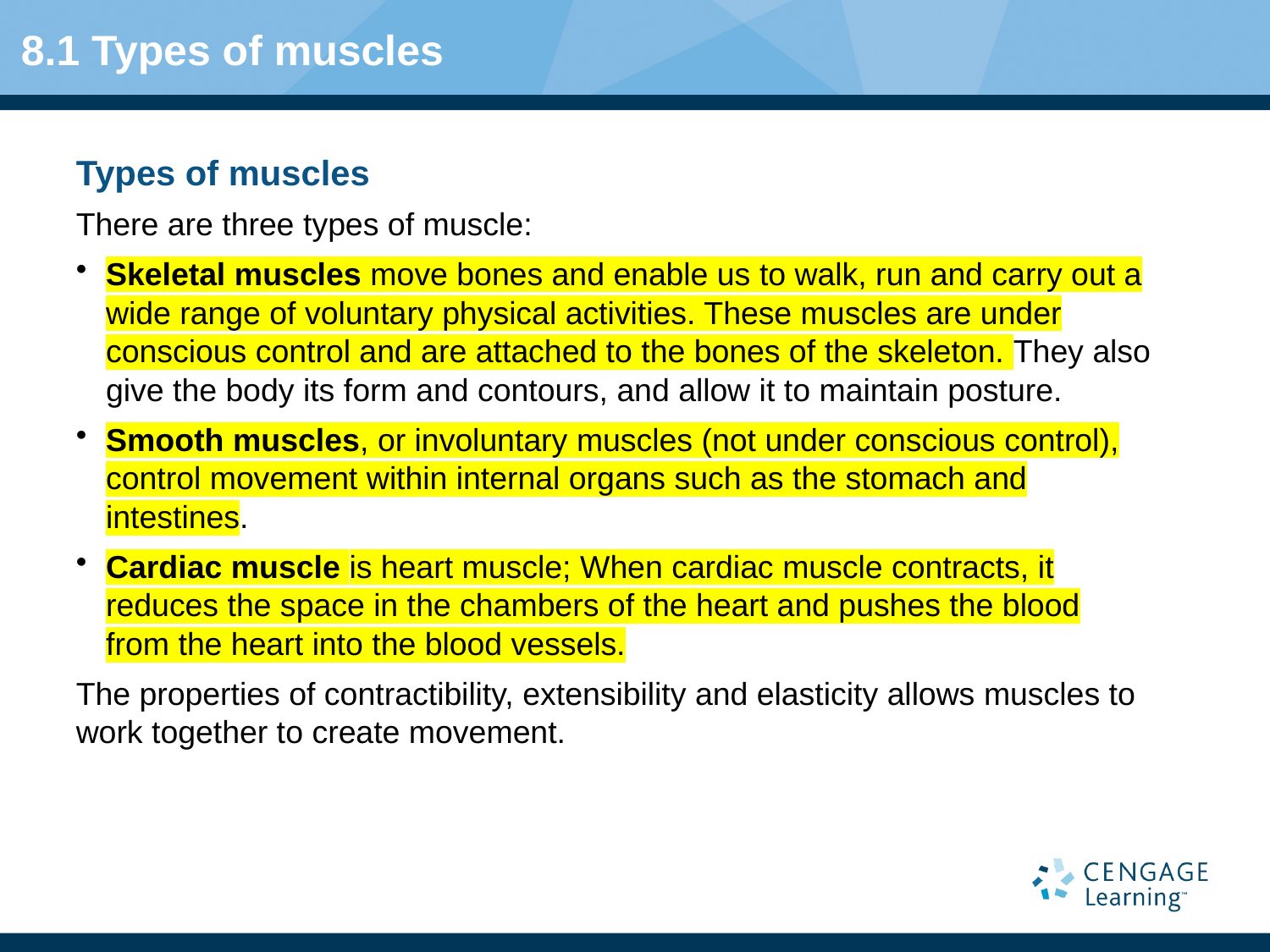

# 8.1 Types of muscles
Types of muscles
There are three types of muscle:
Skeletal muscles move bones and enable us to walk, run and carry out a wide range of voluntary physical activities. These muscles are under conscious control and are attached to the bones of the skeleton. They also give the body its form and contours, and allow it to maintain posture.
Smooth muscles, or involuntary muscles (not under conscious control), control movement within internal organs such as the stomach and intestines.
Cardiac muscle is heart muscle; When cardiac muscle contracts, it reduces the space in the chambers of the heart and pushes the blood from the heart into the blood vessels.
The properties of contractibility, extensibility and elasticity allows muscles to work together to create movement.